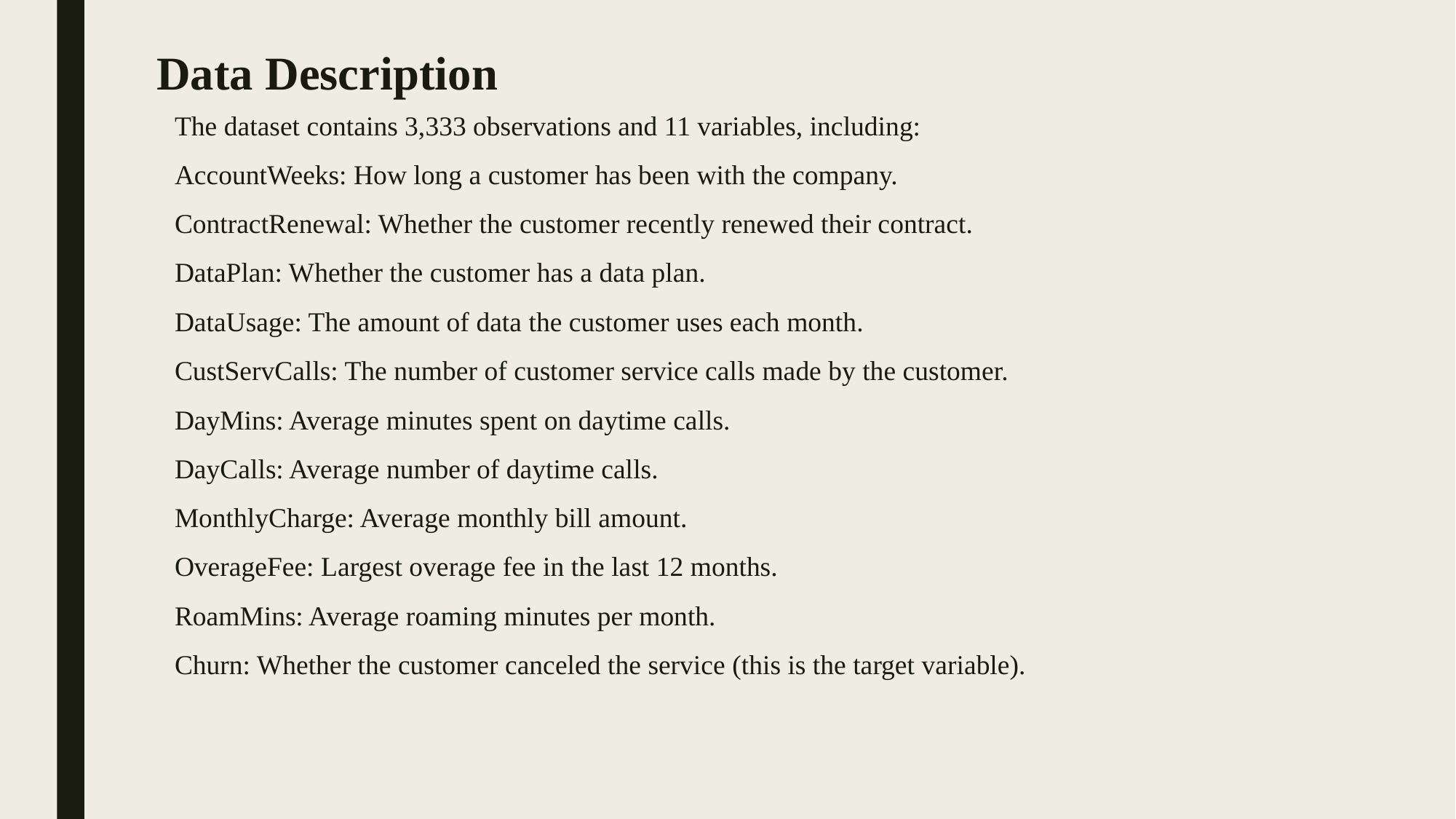

# Data Description
The dataset contains 3,333 observations and 11 variables, including:
AccountWeeks: How long a customer has been with the company.
ContractRenewal: Whether the customer recently renewed their contract.
DataPlan: Whether the customer has a data plan.
DataUsage: The amount of data the customer uses each month.
CustServCalls: The number of customer service calls made by the customer.
DayMins: Average minutes spent on daytime calls.
DayCalls: Average number of daytime calls.
MonthlyCharge: Average monthly bill amount.
OverageFee: Largest overage fee in the last 12 months.
RoamMins: Average roaming minutes per month.
Churn: Whether the customer canceled the service (this is the target variable).